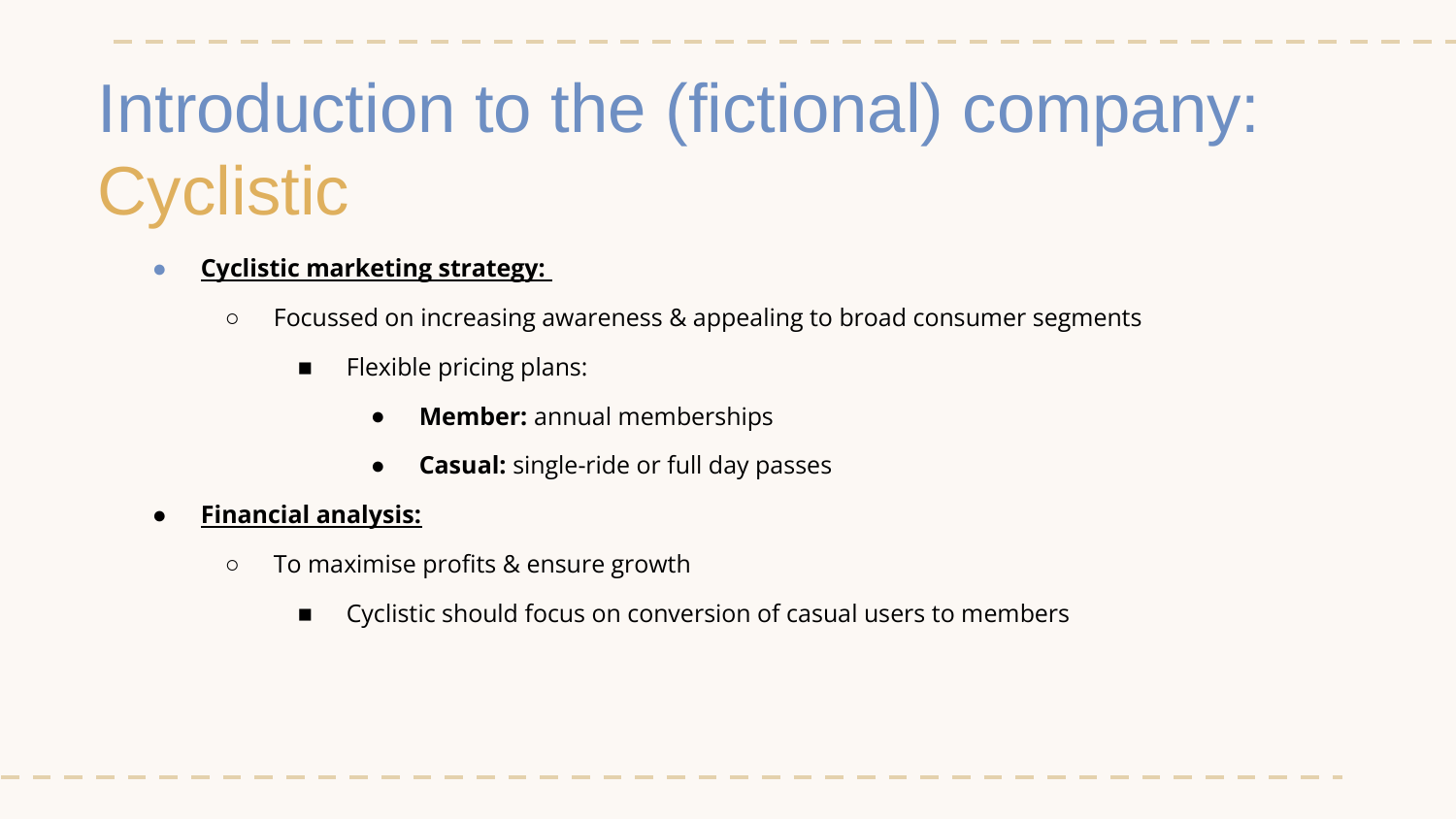

# Introduction to the (fictional) company:
Cyclistic
Cyclistic marketing strategy:
Focussed on increasing awareness & appealing to broad consumer segments
Flexible pricing plans:
Member: annual memberships
Casual: single-ride or full day passes
Financial analysis:
To maximise profits & ensure growth
Cyclistic should focus on conversion of casual users to members